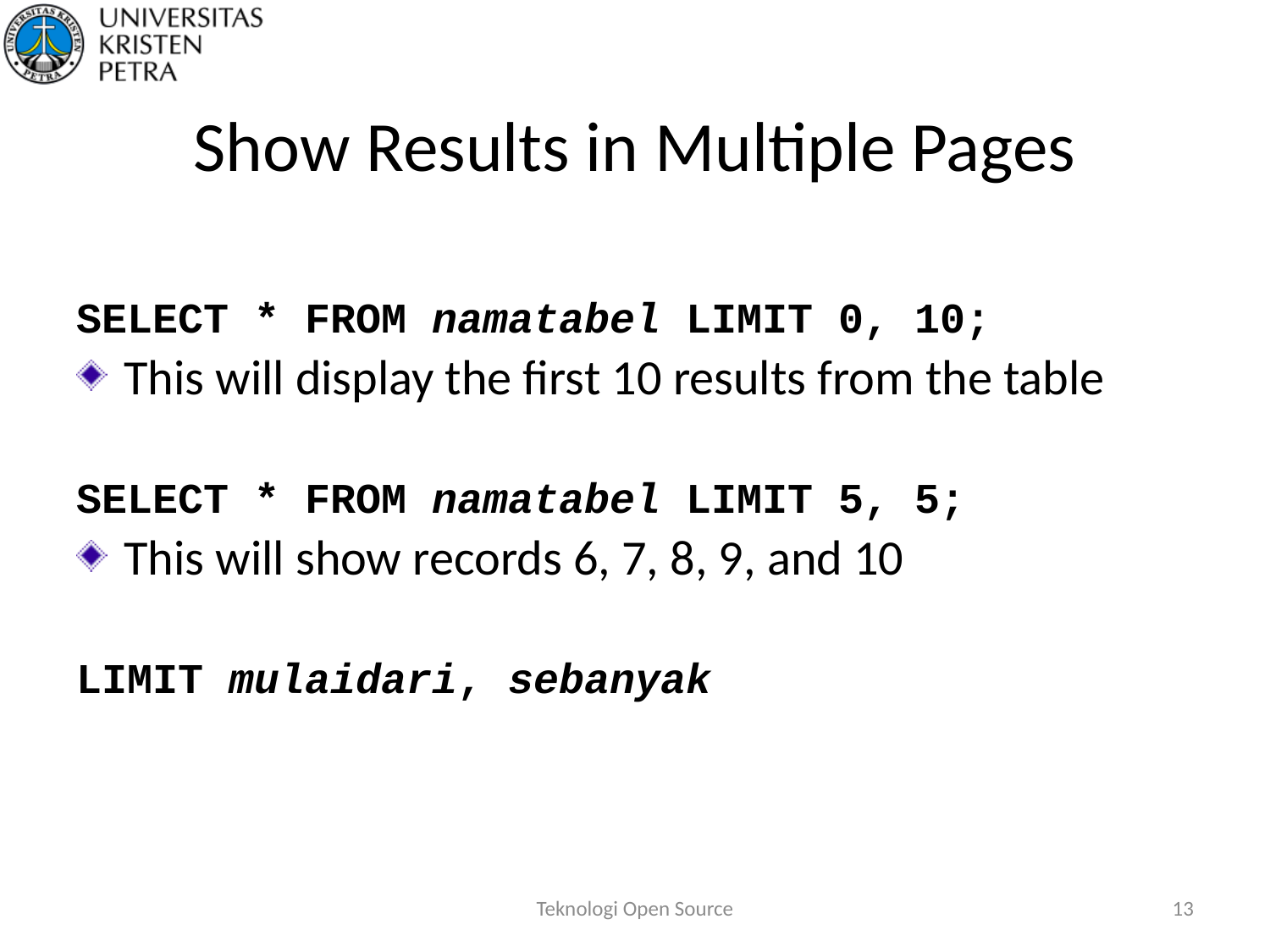

# Show Results in Multiple Pages

SELECT * FROM namatabel LIMIT 0, 10;
This will display the first 10 results from the table

SELECT * FROM namatabel LIMIT 5, 5;
This will show records 6, 7, 8, 9, and 10

LIMIT mulaidari, sebanyak
Teknologi Open Source
13